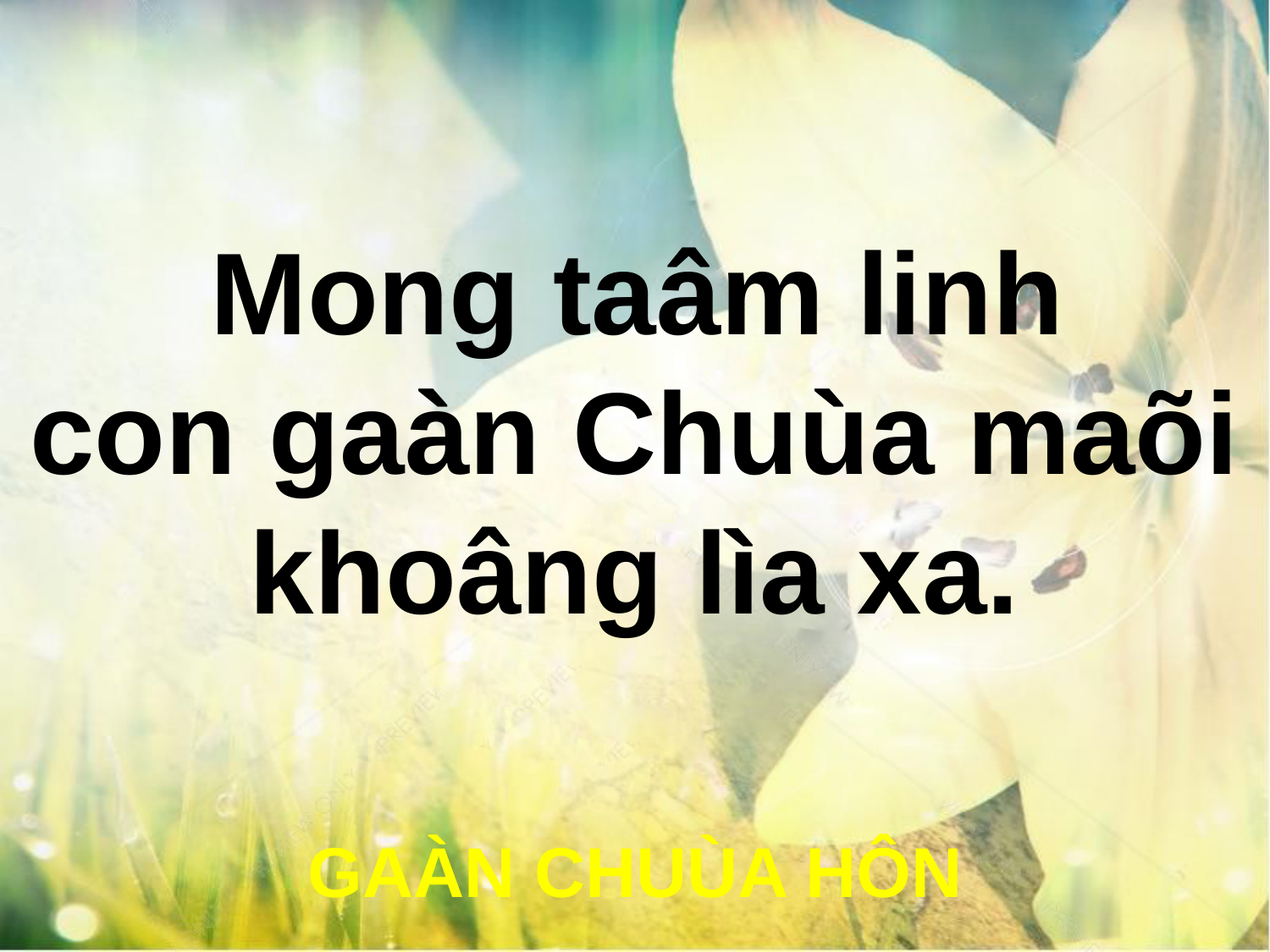

Mong taâm linh
con gaàn Chuùa maõi khoâng lìa xa.
GAÀN CHUÙA HÔN